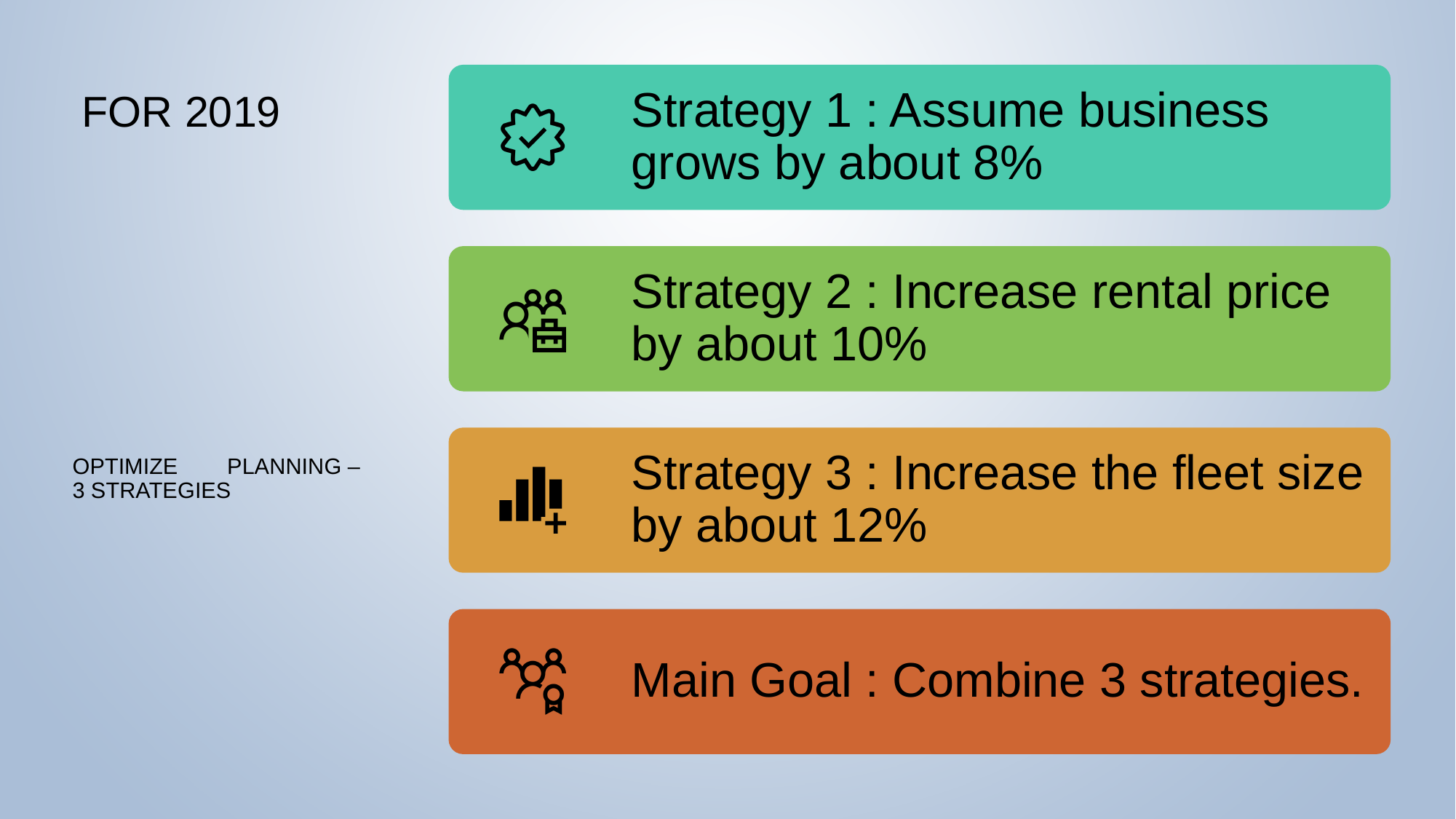

Strategy 1 : Assume business grows by about 8%
Strategy 2 : Increase rental price by about 10%
Strategy 3 : Increase the fleet size by about 12%
Main Goal : Combine 3 strategies.
For 2019
# Optimize        planning – 3 strategies